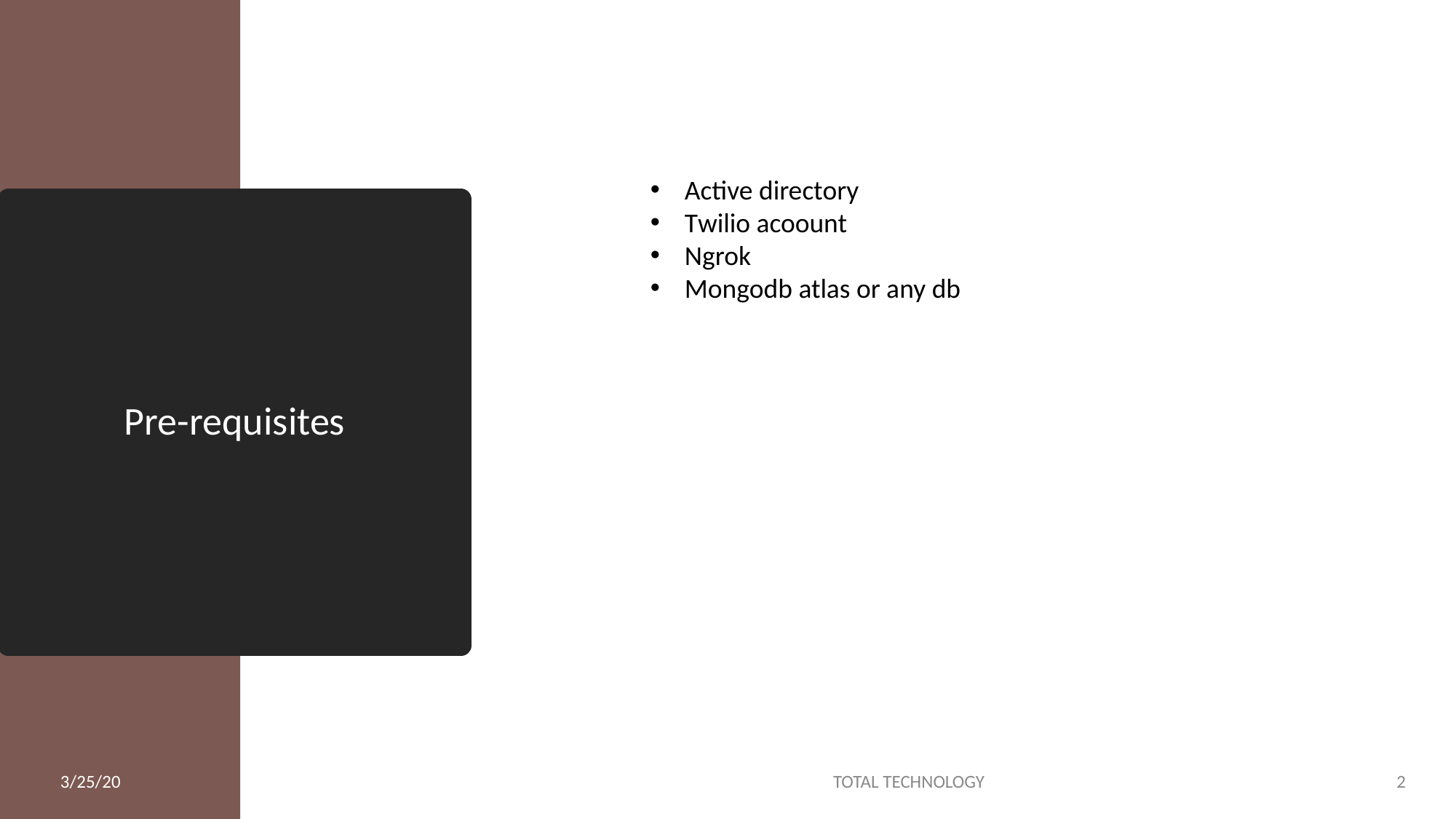

Active directory
Twilio acoount
Ngrok
Mongodb atlas or any db
# Pre-requisites
3/25/20
TOTAL TECHNOLOGY
2